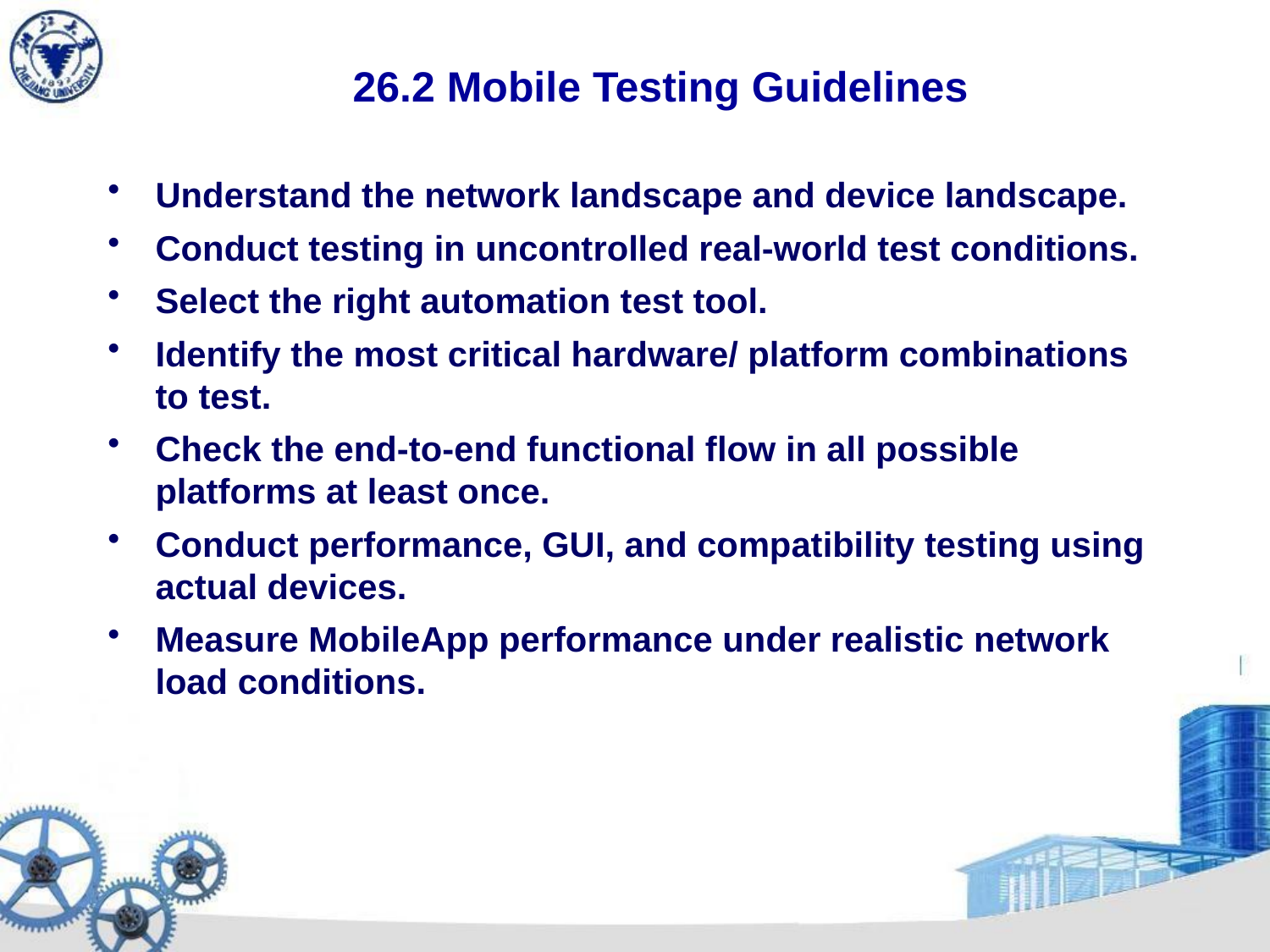

# 26.2 Mobile Testing Guidelines
Understand the network landscape and device landscape.
Conduct testing in uncontrolled real-world test conditions.
Select the right automation test tool.
Identify the most critical hardware/ platform combinations to test.
Check the end-to-end functional flow in all possible platforms at least once.
Conduct performance, GUI, and compatibility testing using actual devices.
Measure MobileApp performance under realistic network load conditions.